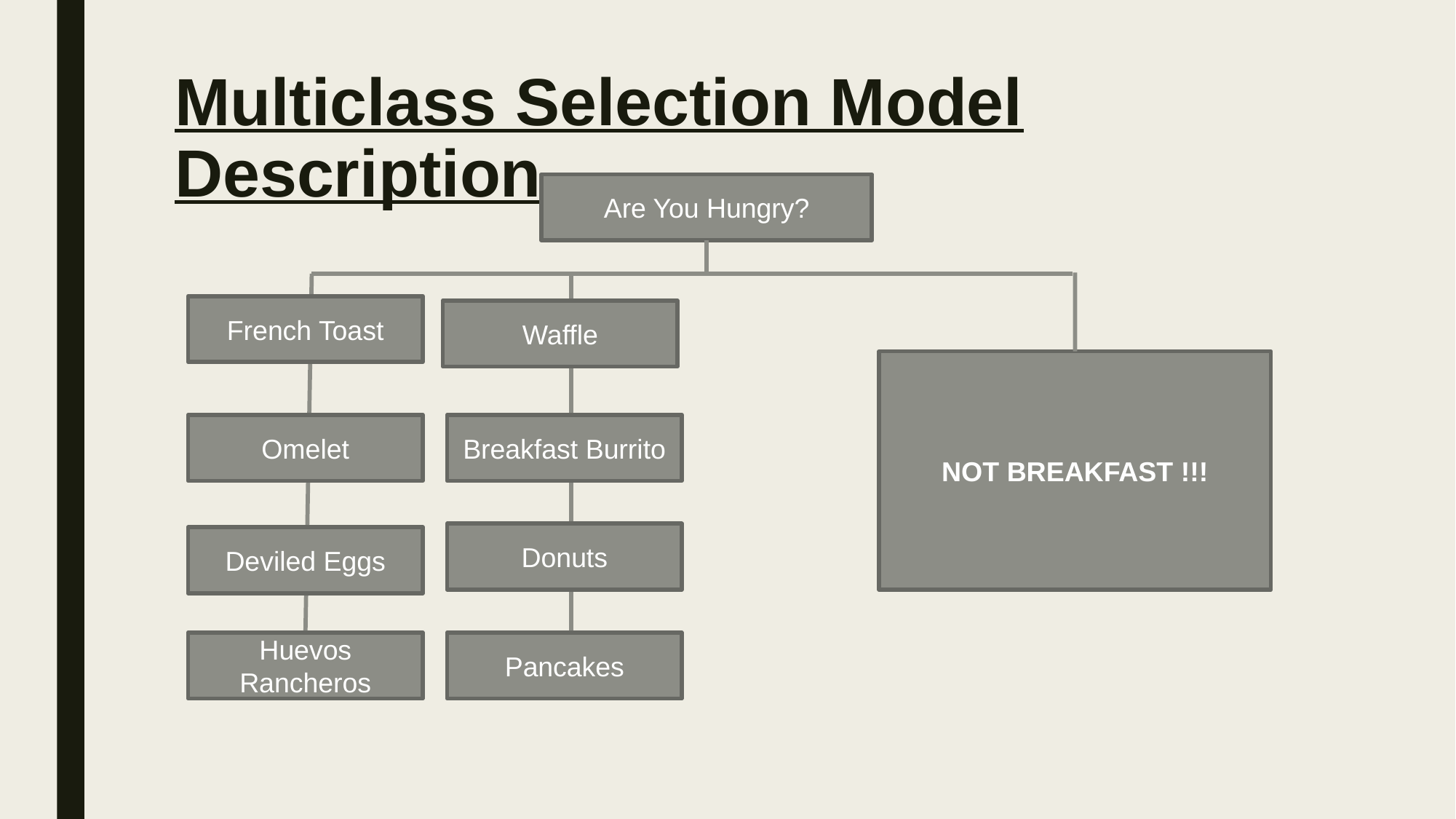

# Multiclass Selection Model Description
Are You Hungry?
French Toast
Waffle
NOT BREAKFAST !!!
Omelet
Breakfast Burrito
Donuts
Deviled Eggs
Huevos Rancheros
Pancakes